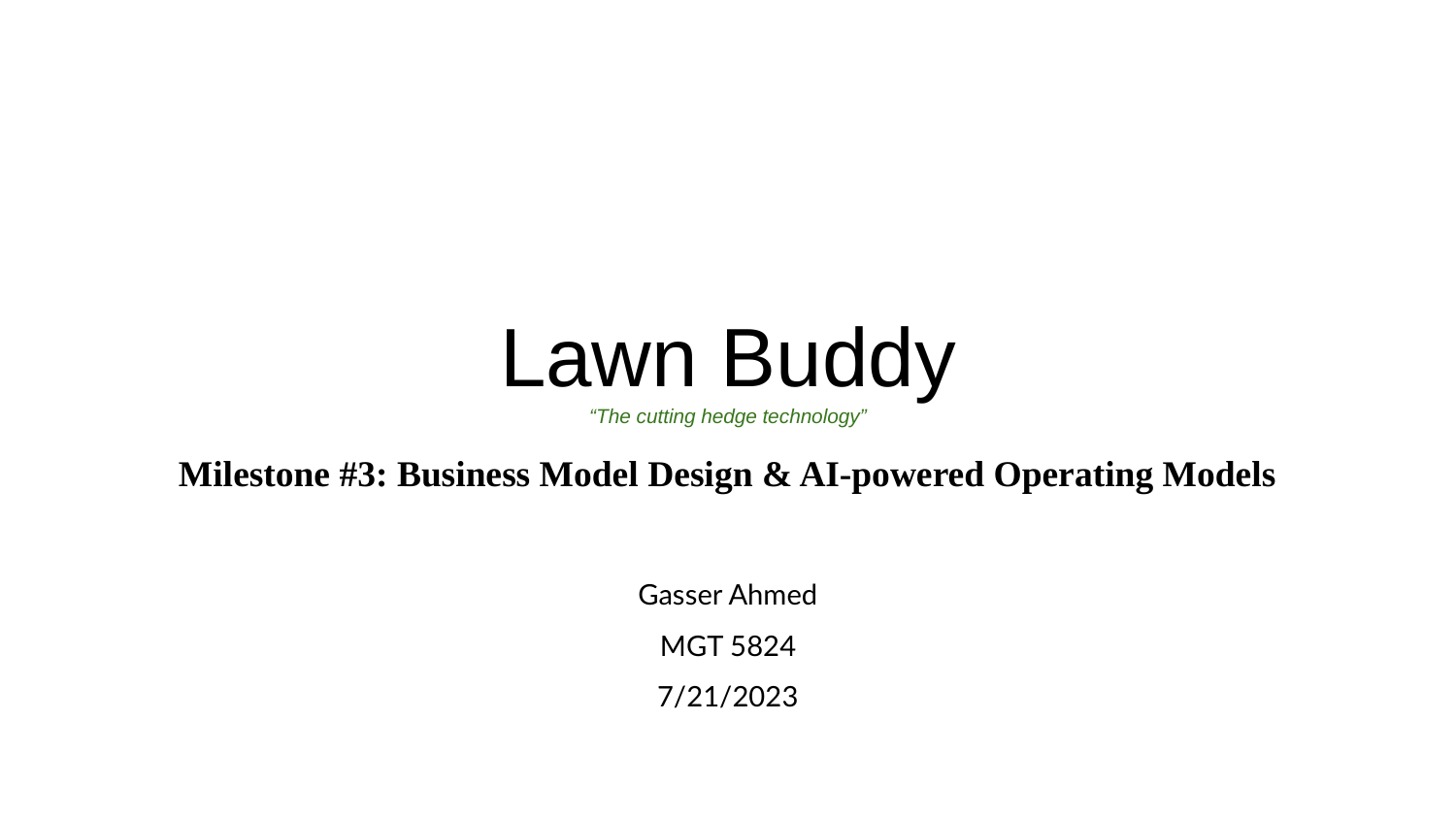

# Lawn Buddy
“The cutting hedge technology”
Milestone #3: Business Model Design & AI-powered Operating Models
Gasser Ahmed
MGT 5824
7/21/2023